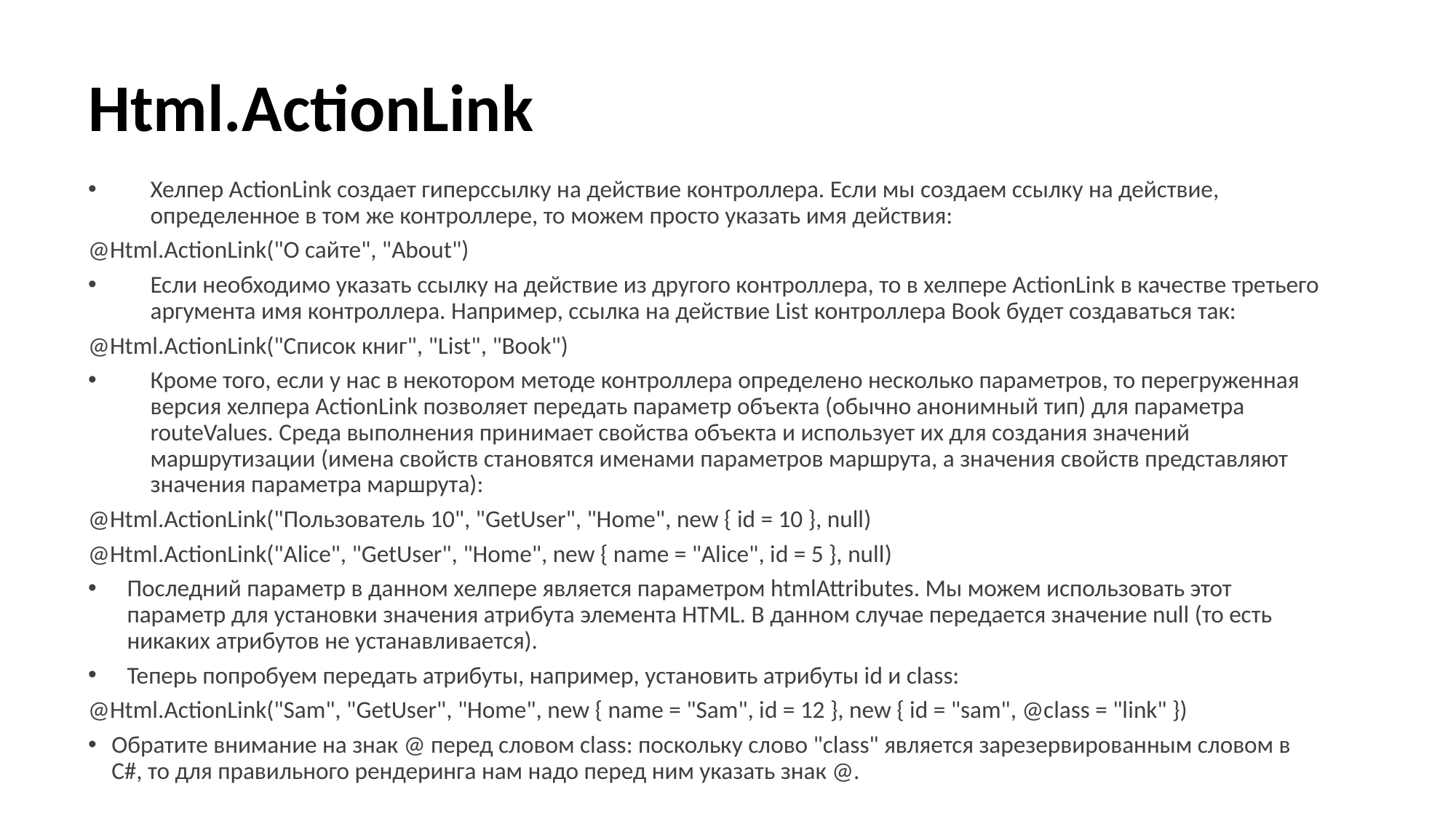

# Html.ActionLink
Хелпер ActionLink создает гиперссылку на действие контроллера. Если мы создаем ссылку на действие, определенное в том же контроллере, то можем просто указать имя действия:
@Html.ActionLink("О сайте", "About")
Если необходимо указать ссылку на действие из другого контроллера, то в хелпере ActionLink в качестве третьего аргумента имя контроллера. Например, ссылка на действие List контроллера Book будет создаваться так:
@Html.ActionLink("Список книг", "List", "Book")
Кроме того, если у нас в некотором методе контроллера определено несколько параметров, то перегруженная версия хелпера ActionLink позволяет передать параметр объекта (обычно анонимный тип) для параметра routeValues. Среда выполнения принимает свойства объекта и использует их для создания значений маршрутизации (имена свойств становятся именами параметров маршрута, а значения свойств представляют значения параметра маршрута):
@Html.ActionLink("Пользователь 10", "GetUser", "Home", new { id = 10 }, null)
@Html.ActionLink("Alice", "GetUser", "Home", new { name = "Alice", id = 5 }, null)
Последний параметр в данном хелпере является параметром htmlAttributes. Мы можем использовать этот параметр для установки значения атрибута элемента HTML. В данном случае передается значение null (то есть никаких атрибутов не устанавливается).
Теперь попробуем передать атрибуты, например, установить атрибуты id и class:
@Html.ActionLink("Sam", "GetUser", "Home", new { name = "Sam", id = 12 }, new { id = "sam", @class = "link" })
Обратите внимание на знак @ перед словом class: поскольку слово "class" является зарезервированным словом в C#, то для правильного рендеринга нам надо перед ним указать знак @.